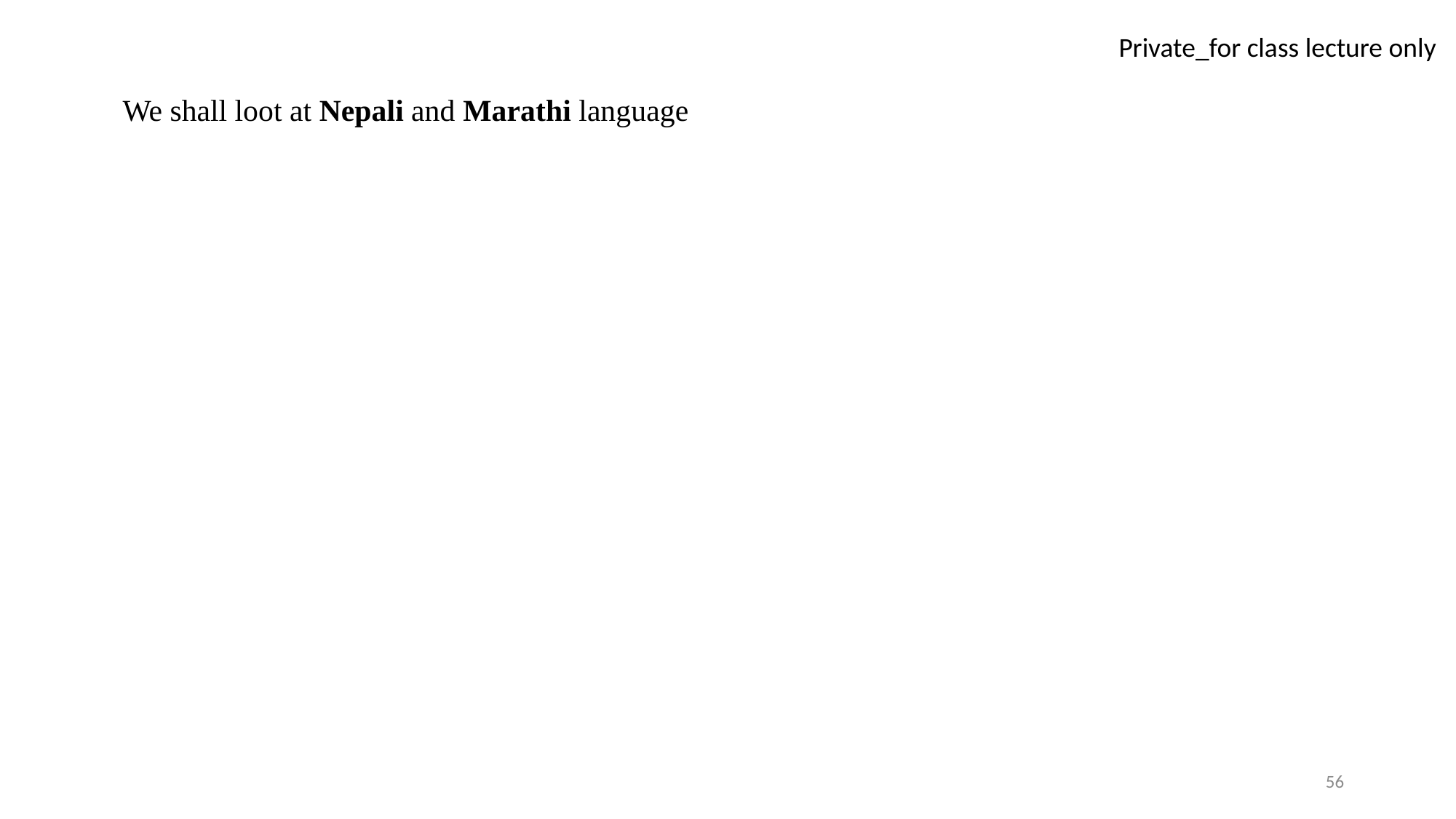

We shall loot at Nepali and Marathi language
56